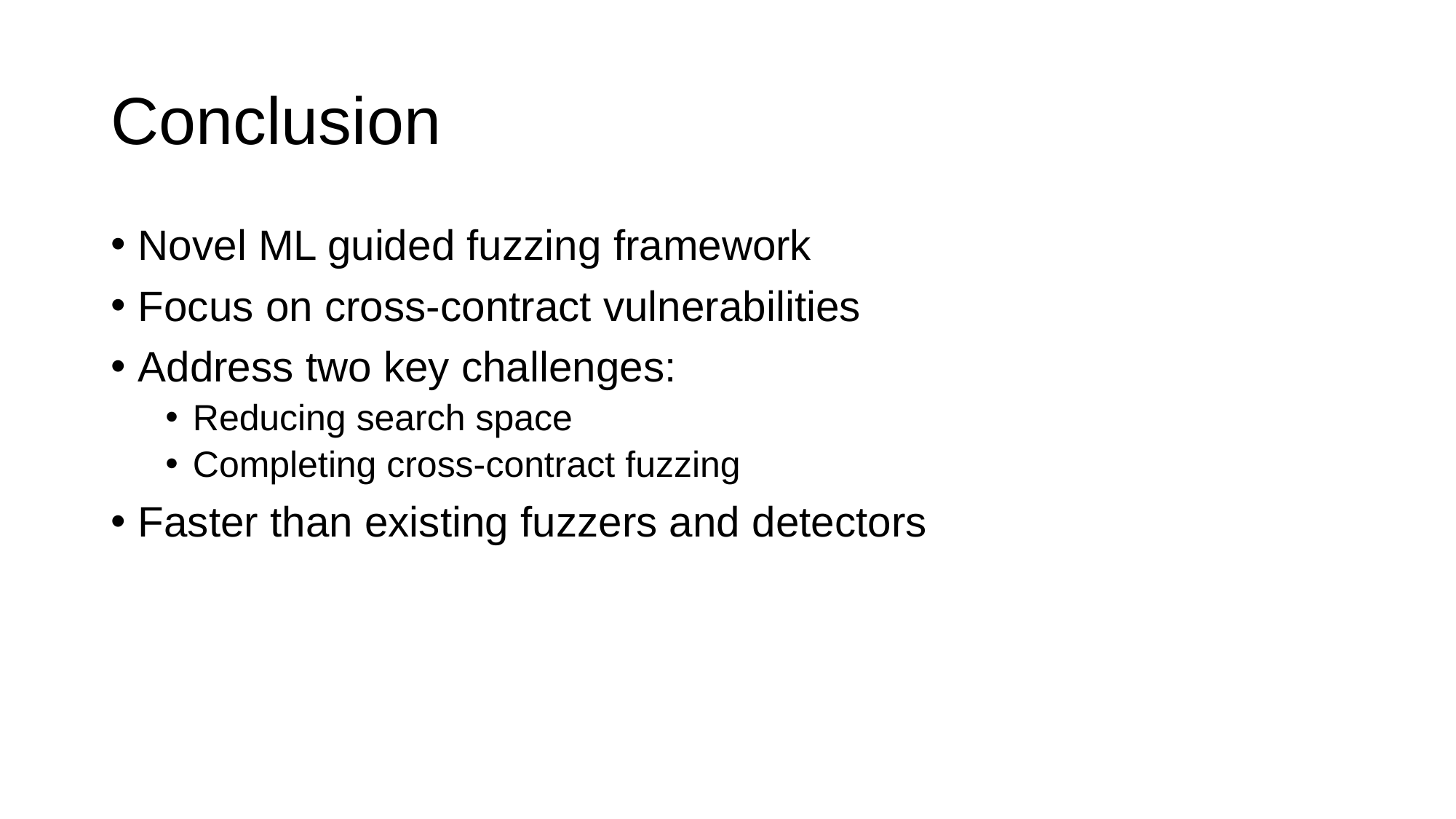

# Conclusion
Novel ML guided fuzzing framework
Focus on cross-contract vulnerabilities
Address two key challenges:
Reducing search space
Completing cross-contract fuzzing
Faster than existing fuzzers and detectors